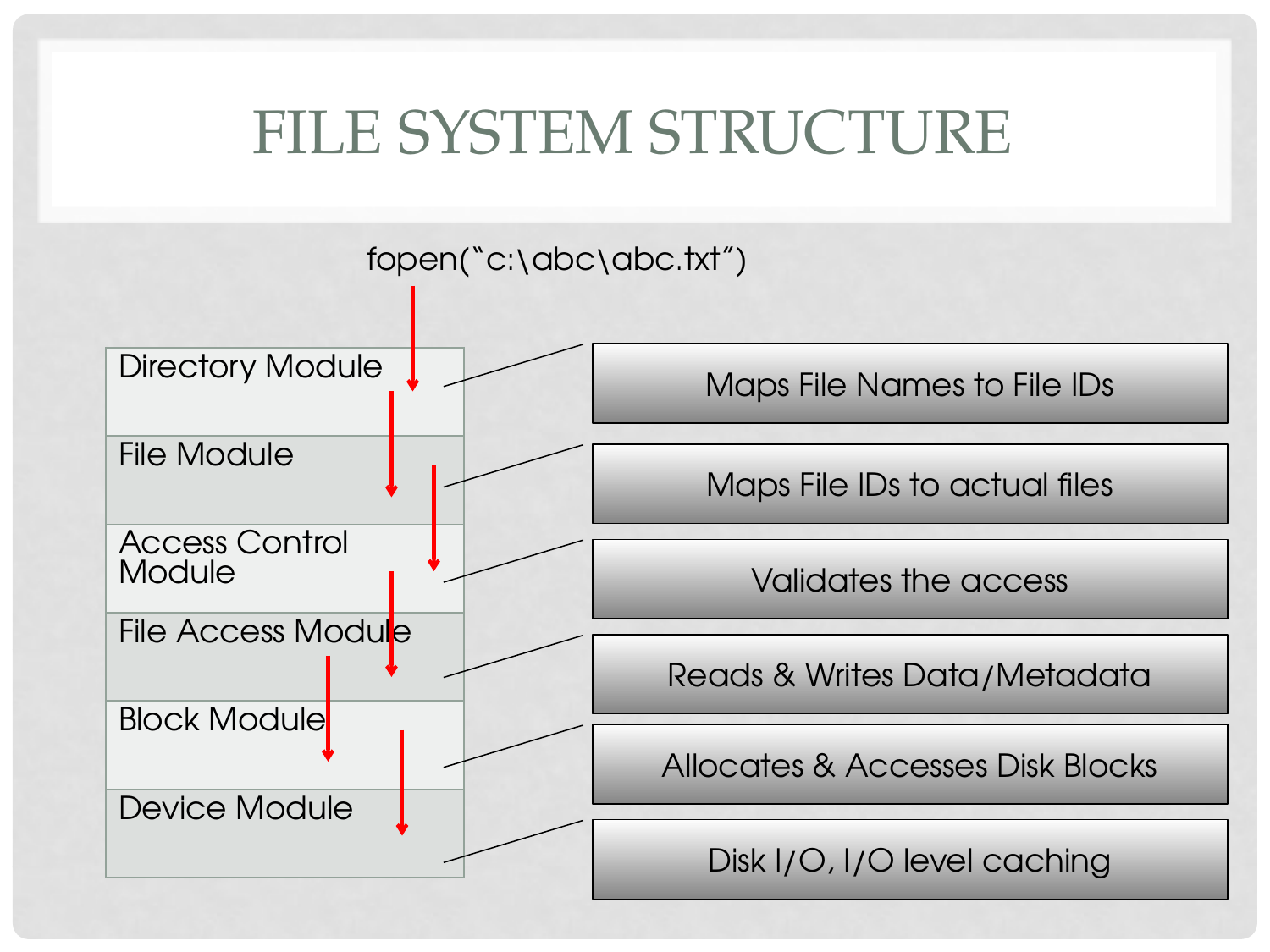

# File System Structure
fopen(“c:\abc\abc.txt”)
Maps File Names to File IDs
| Directory Module |
| --- |
| File Module |
| Access Control Module |
| File Access Module |
| Block Module |
| Device Module |
Maps File IDs to actual files
Validates the access
Reads & Writes Data/Metadata
Allocates & Accesses Disk Blocks
Disk I/O, I/O level caching